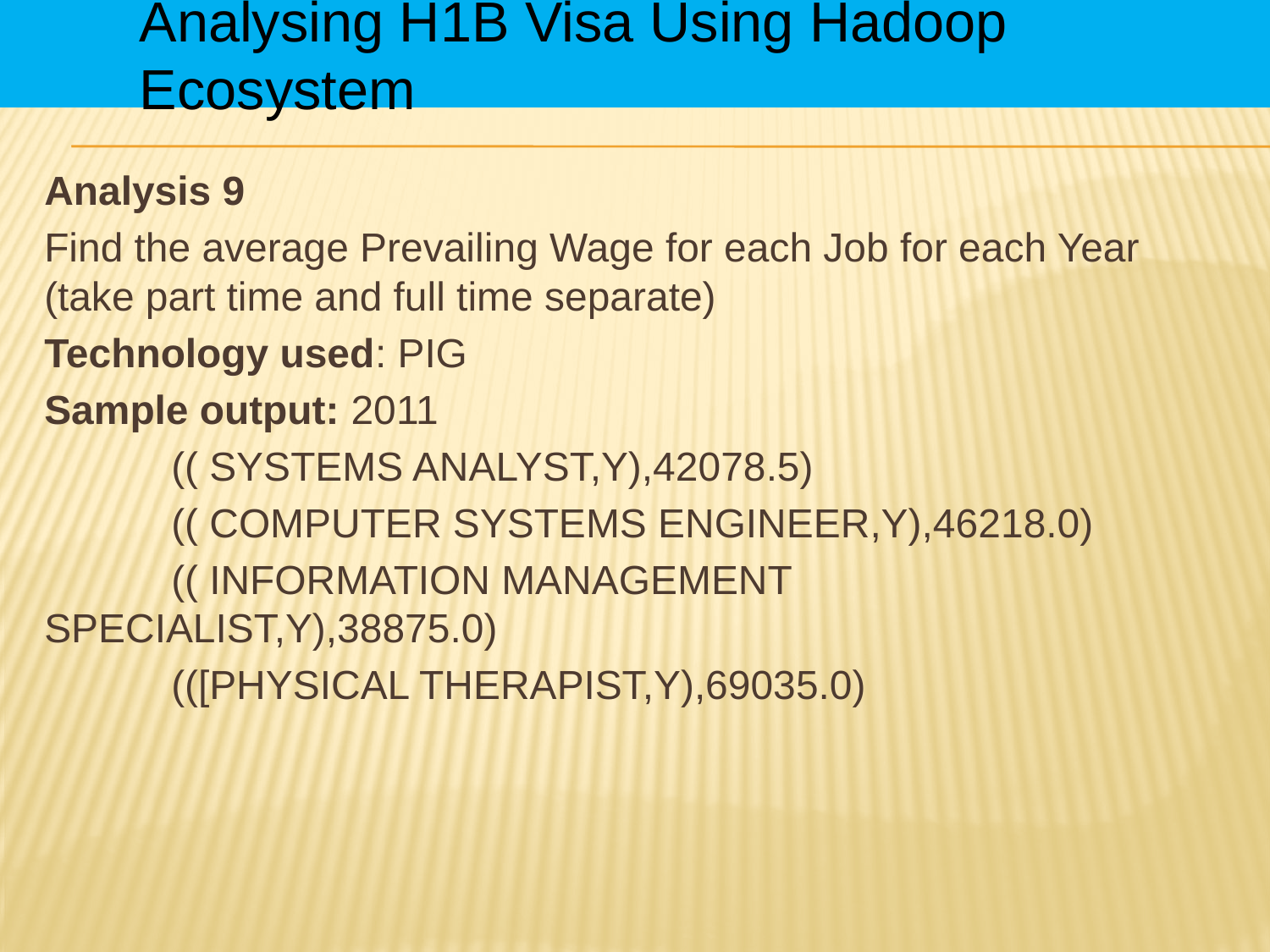

Analysing H1B Visa Using Hadoop Ecosystem
Analysis 9
Find the average Prevailing Wage for each Job for each Year (take part time and full time separate)
Technology used: PIG
Sample output: 2011
	(( SYSTEMS ANALYST,Y),42078.5)
	(( COMPUTER SYSTEMS ENGINEER,Y),46218.0)
	(( INFORMATION MANAGEMENT SPECIALIST,Y),38875.0)
	(([PHYSICAL THERAPIST,Y),69035.0)